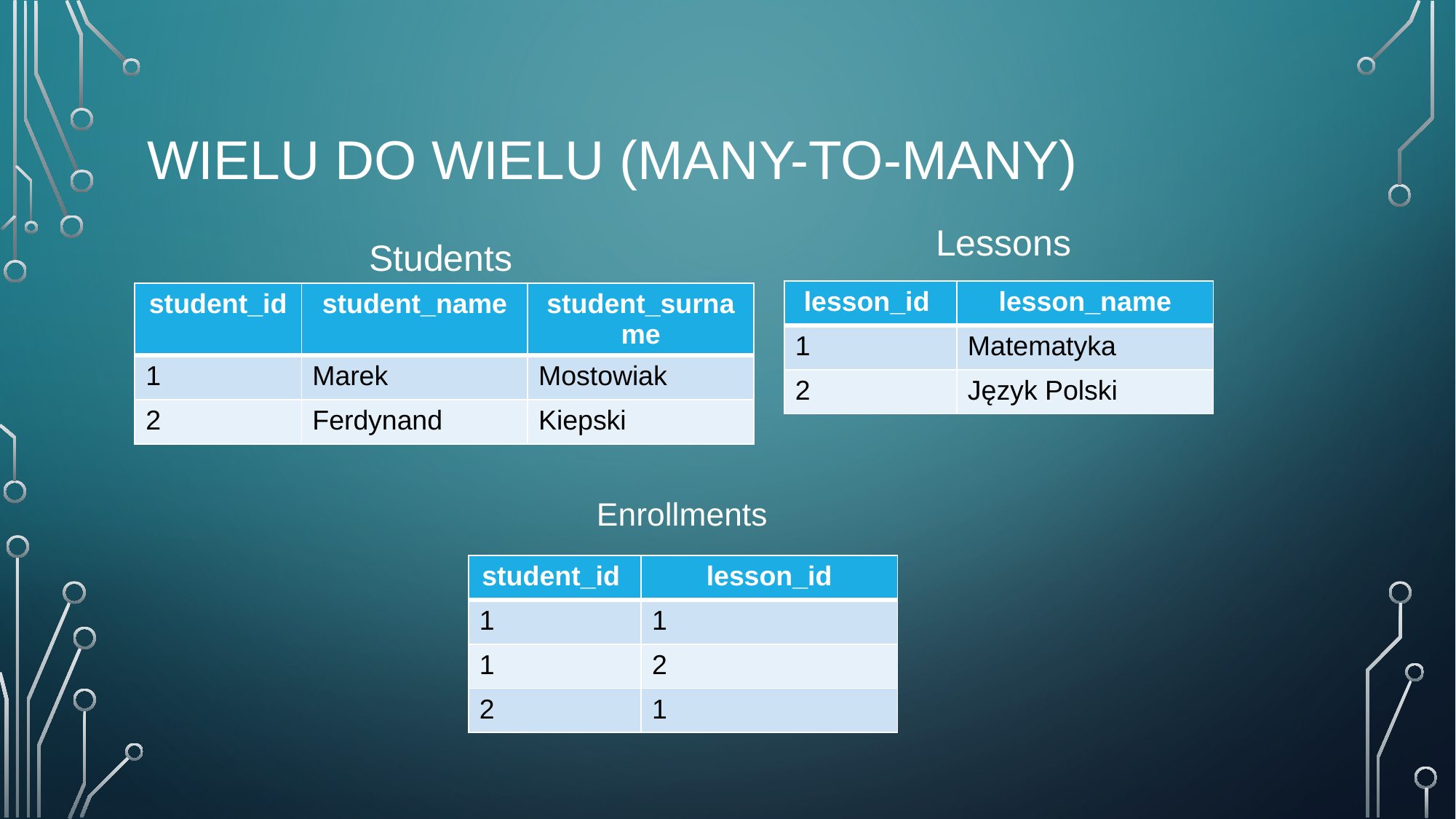

# Wielu do wielu (Many-to-Many)
Lessons
Students
| lesson\_id | lesson\_name |
| --- | --- |
| 1 | Matematyka |
| 2 | Język Polski |
| student\_id | student\_name | student\_surname |
| --- | --- | --- |
| 1 | Marek | Mostowiak |
| 2 | Ferdynand | Kiepski |
Enrollments
| student\_id | lesson\_id |
| --- | --- |
| 1 | 1 |
| 1 | 2 |
| 2 | 1 |